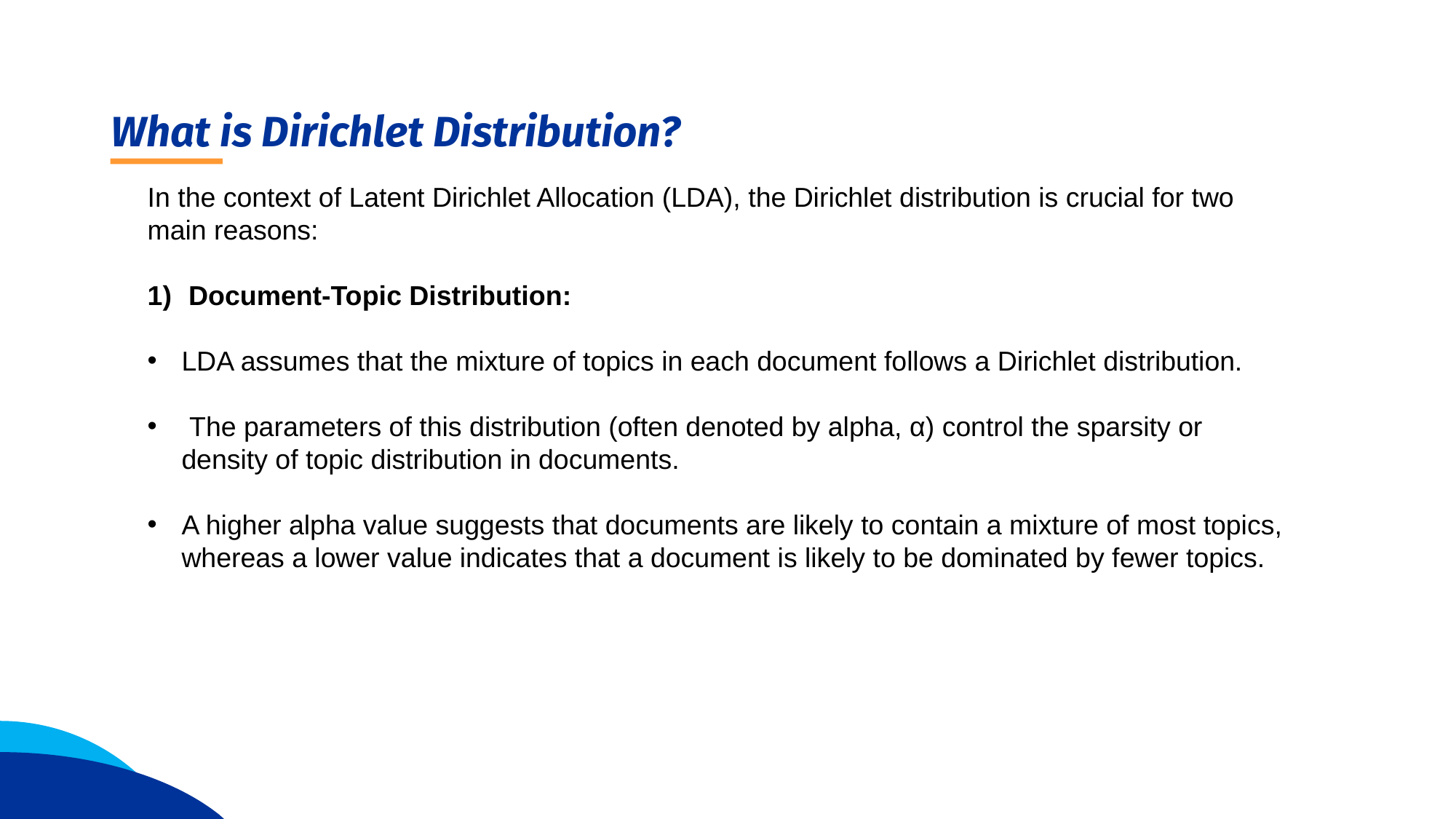

What is Dirichlet Distribution?

In the context of Latent Dirichlet Allocation (LDA), the Dirichlet distribution is crucial for two main reasons:

Document-Topic Distribution:

LDA assumes that the mixture of topics in each document follows a Dirichlet distribution.

 The parameters of this distribution (often denoted by alpha, α) control the sparsity or density of topic distribution in documents.

A higher alpha value suggests that documents are likely to contain a mixture of most topics, whereas a lower value indicates that a document is likely to be dominated by fewer topics.